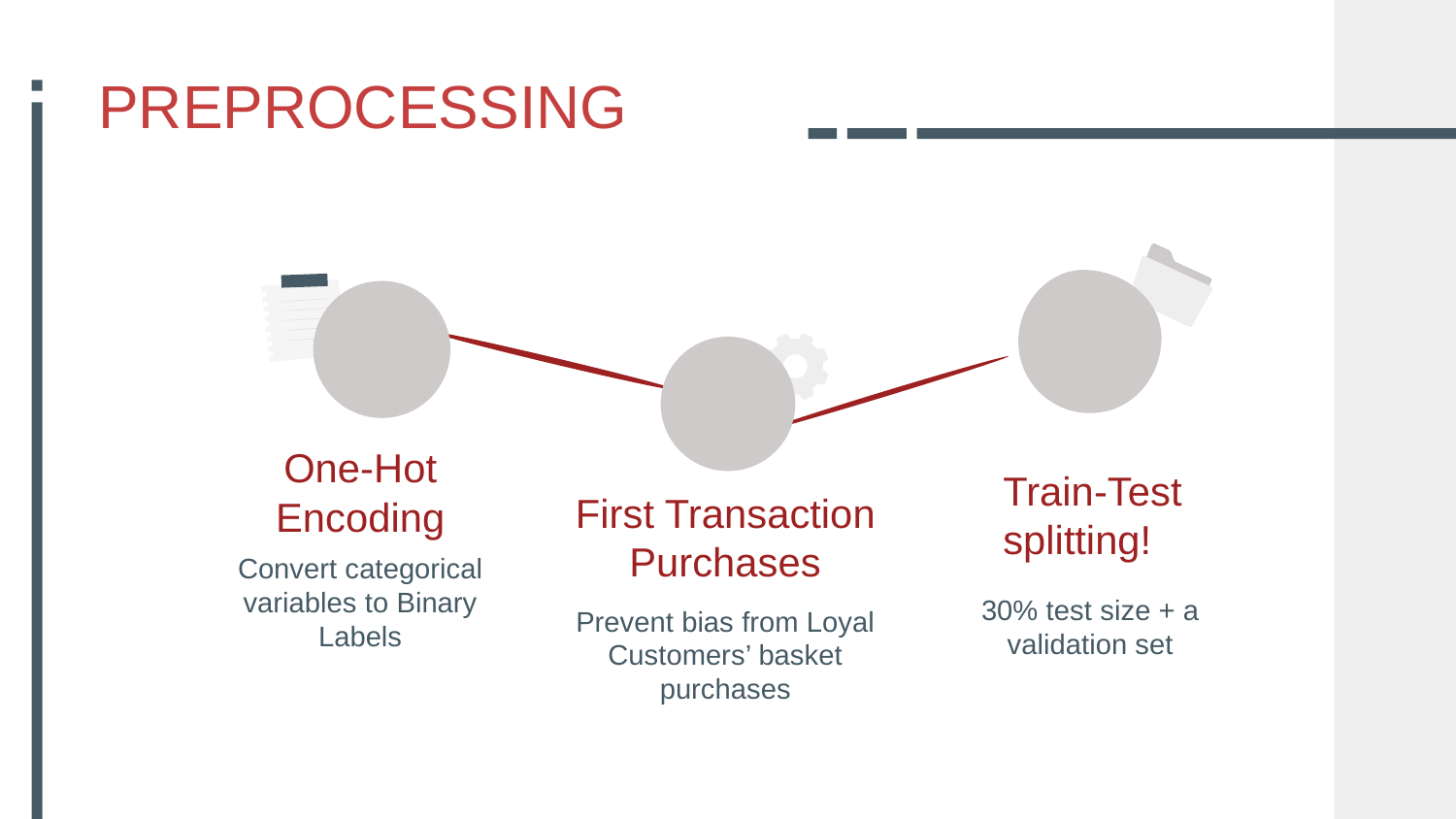

PREPROCESSING

# One-Hot Encoding
Train-Test splitting!
First Transaction Purchases
Convert categorical variables to Binary Labels
30% test size + a validation set
Prevent bias from Loyal Customers’ basket purchases